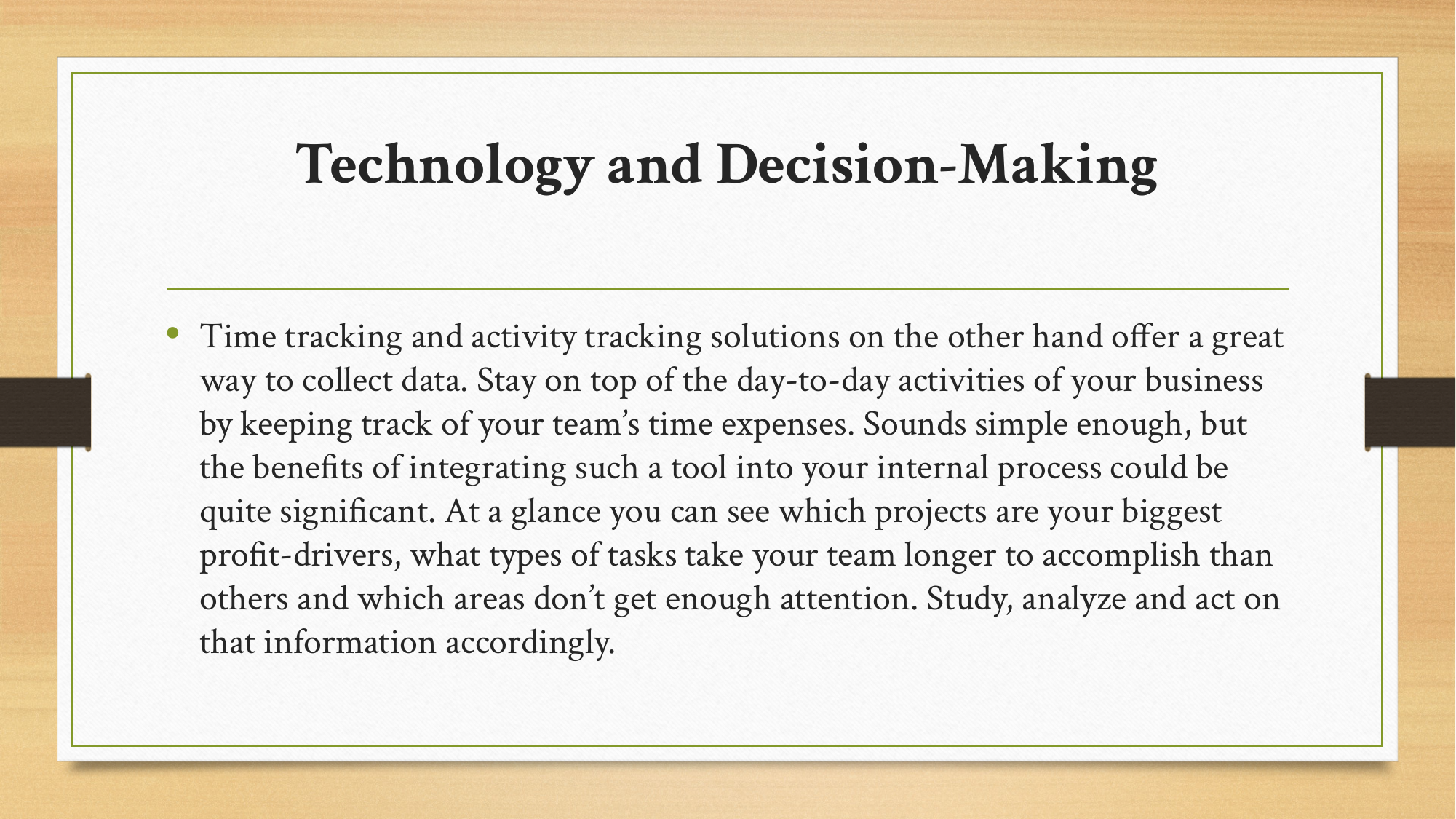

# Technology and Decision-Making
Time tracking and activity tracking solutions on the other hand offer a great way to collect data. Stay on top of the day-to-day activities of your business by keeping track of your team’s time expenses. Sounds simple enough, but the benefits of integrating such a tool into your internal process could be quite significant. At a glance you can see which projects are your biggest profit-drivers, what types of tasks take your team longer to accomplish than others and which areas don’t get enough attention. Study, analyze and act on that information accordingly.